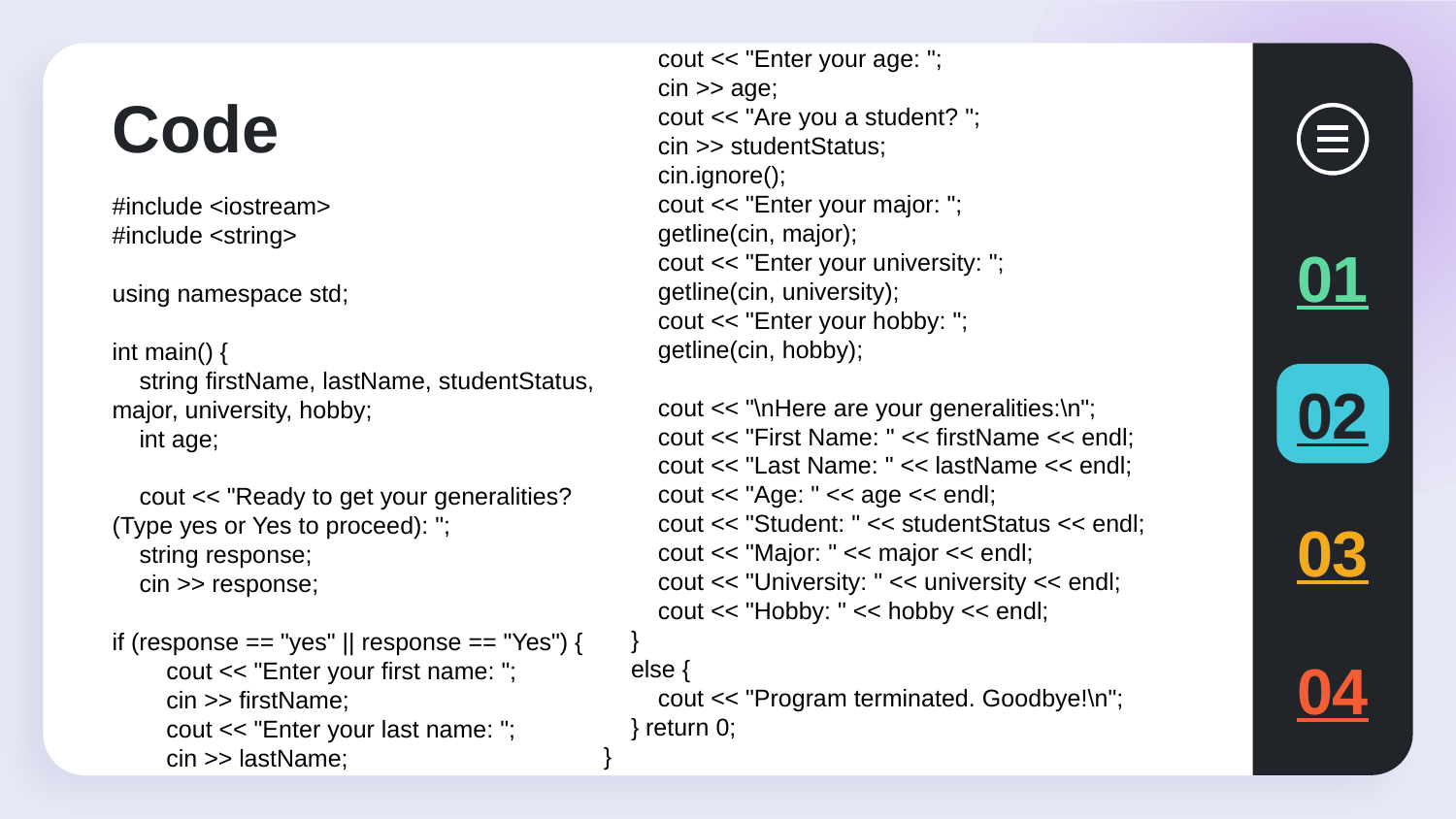

cout << "Enter your age: ";
        cin >> age;
        cout << "Are you a student? ";
        cin >> studentStatus;
        cin.ignore();
        cout << "Enter your major: ";
        getline(cin, major);
        cout << "Enter your university: ";
        getline(cin, university);
        cout << "Enter your hobby: ";
        getline(cin, hobby);

        cout << "\nHere are your generalities:\n";
        cout << "First Name: " << firstName << endl;
        cout << "Last Name: " << lastName << endl;
        cout << "Age: " << age << endl;
        cout << "Student: " << studentStatus << endl;
        cout << "Major: " << major << endl;
        cout << "University: " << university << endl;
        cout << "Hobby: " << hobby << endl;
    }
    else {
        cout << "Program terminated. Goodbye!\n";
    } return 0;
}
# Code

#include <iostream>
#include <string>

using namespace std;

int main() {
    string firstName, lastName, studentStatus, major, university, hobby;
    int age;

    cout << "Ready to get your generalities? (Type yes or Yes to proceed): ";
    string response;
    cin >> response;
if (response == "yes" || response == "Yes") {
        cout << "Enter your first name: ";
        cin >> firstName;
        cout << "Enter your last name: ";
        cin >> lastName;
01

02
03
04